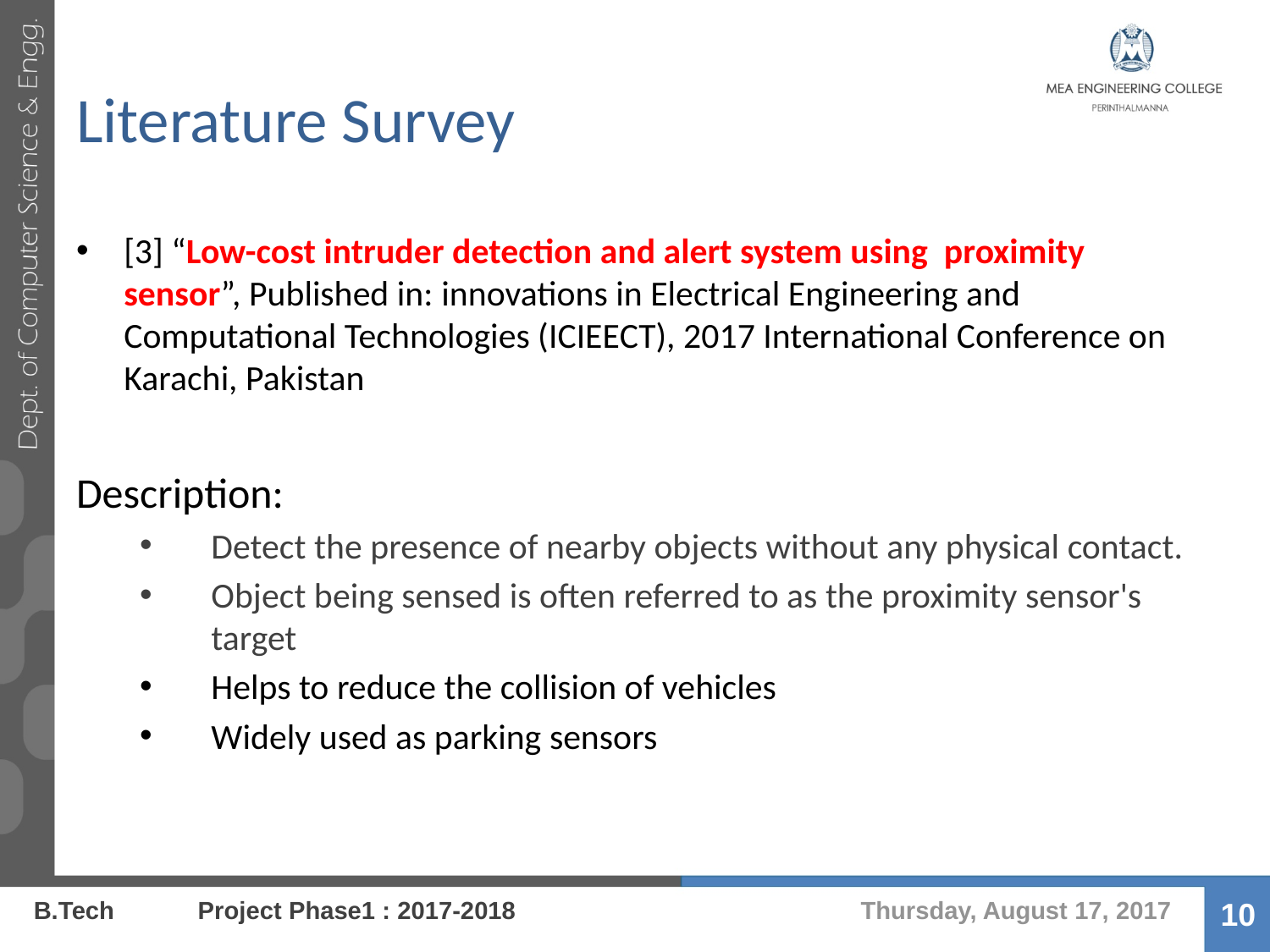

# Literature Survey
[3] “Low-cost intruder detection and alert system using  proximity sensor”, Published in: innovations in Electrical Engineering and Computational Technologies (ICIEECT), 2017 International Conference on Karachi, Pakistan

Description:
Detect the presence of nearby objects without any physical contact.
Object being sensed is often referred to as the proximity sensor's target
Helps to reduce the collision of vehicles
Widely used as parking sensors

Thursday, August 17, 2017
B.Tech            Project Phase1 : 2017-2018
10